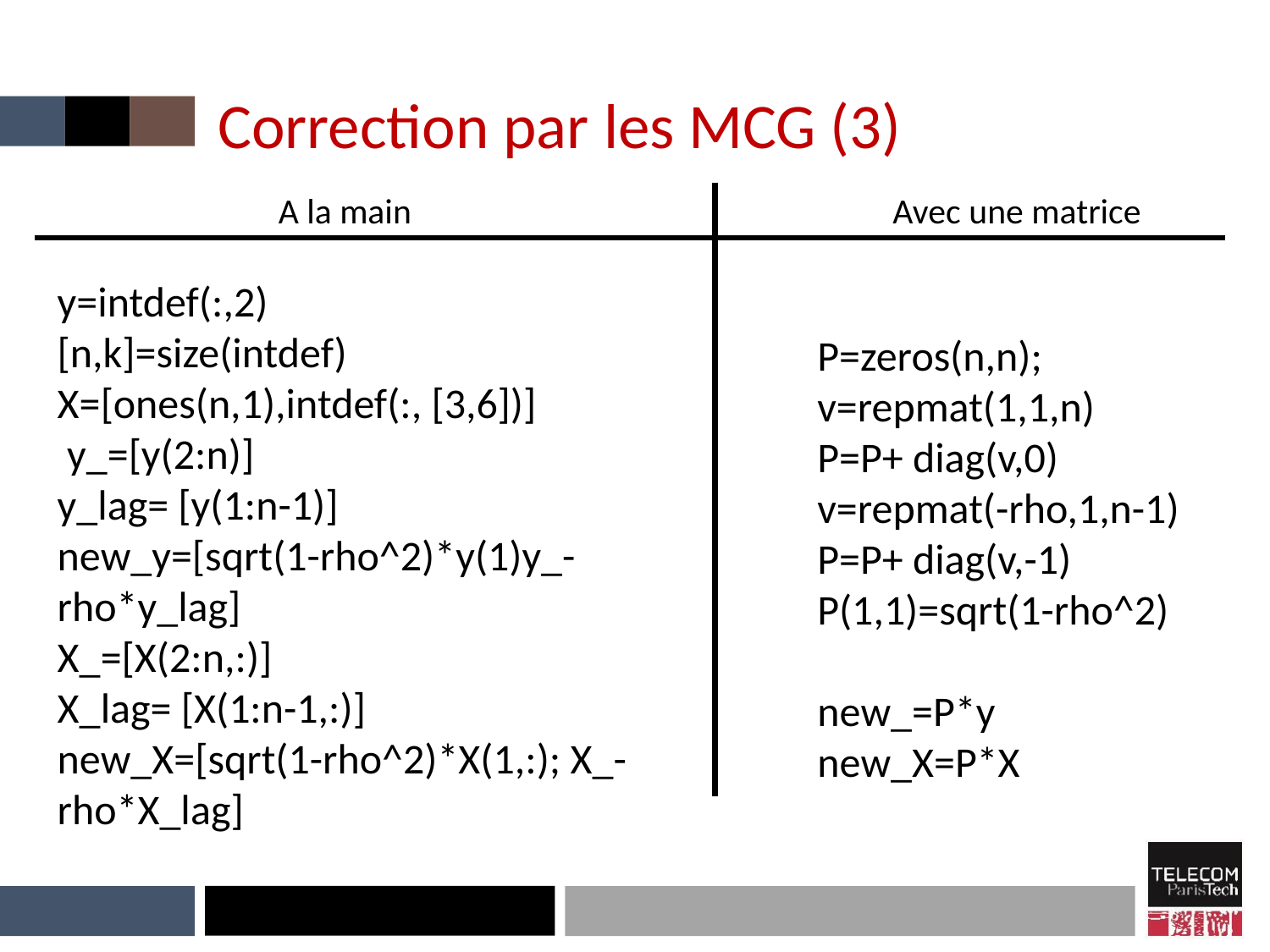

# Correction par les MCG (3)
Avec une matrice
A la main
y=intdef(:,2)
[n,k]=size(intdef)
X=[ones(n,1),intdef(:, [3,6])]
 y_=[y(2:n)]
y_lag= [y(1:n-1)]
new_y=[sqrt(1-rho^2)*y(1)y_-rho*y_lag]
X_=[X(2:n,:)]
X_lag= [X(1:n-1,:)]
new_X=[sqrt(1-rho^2)*X(1,:); X_-rho*X_lag]
P=zeros(n,n);
v=repmat(1,1,n)
P=P+ diag(v,0)
v=repmat(-rho,1,n-1)
P=P+ diag(v,-1)
P(1,1)=sqrt(1-rho^2)

new_=P*y
new_X=P*X